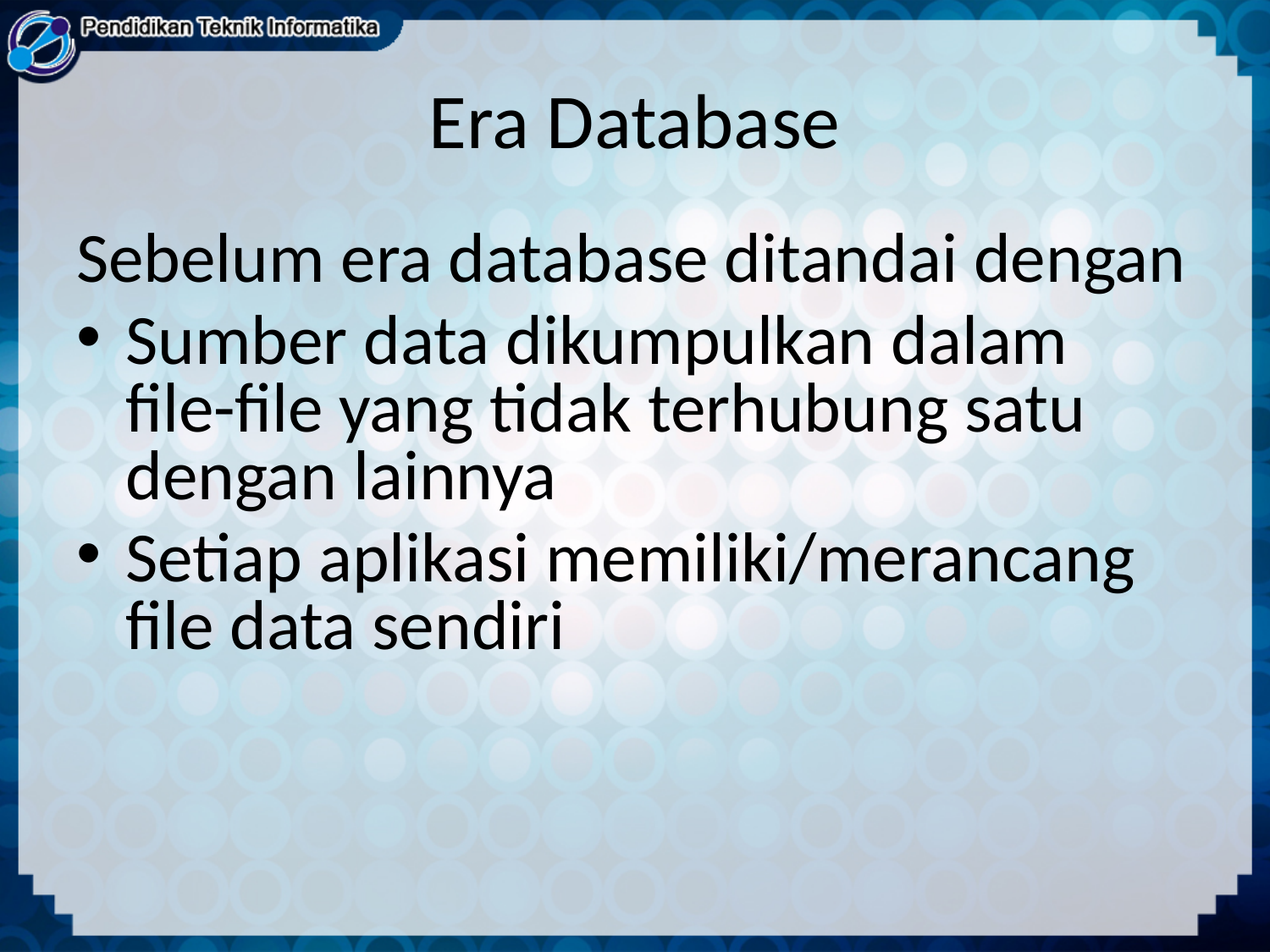

# Era Database
Sebelum era database ditandai dengan
Sumber data dikumpulkan dalam file-file yang tidak terhubung satu dengan lainnya
Setiap aplikasi memiliki/merancang file data sendiri